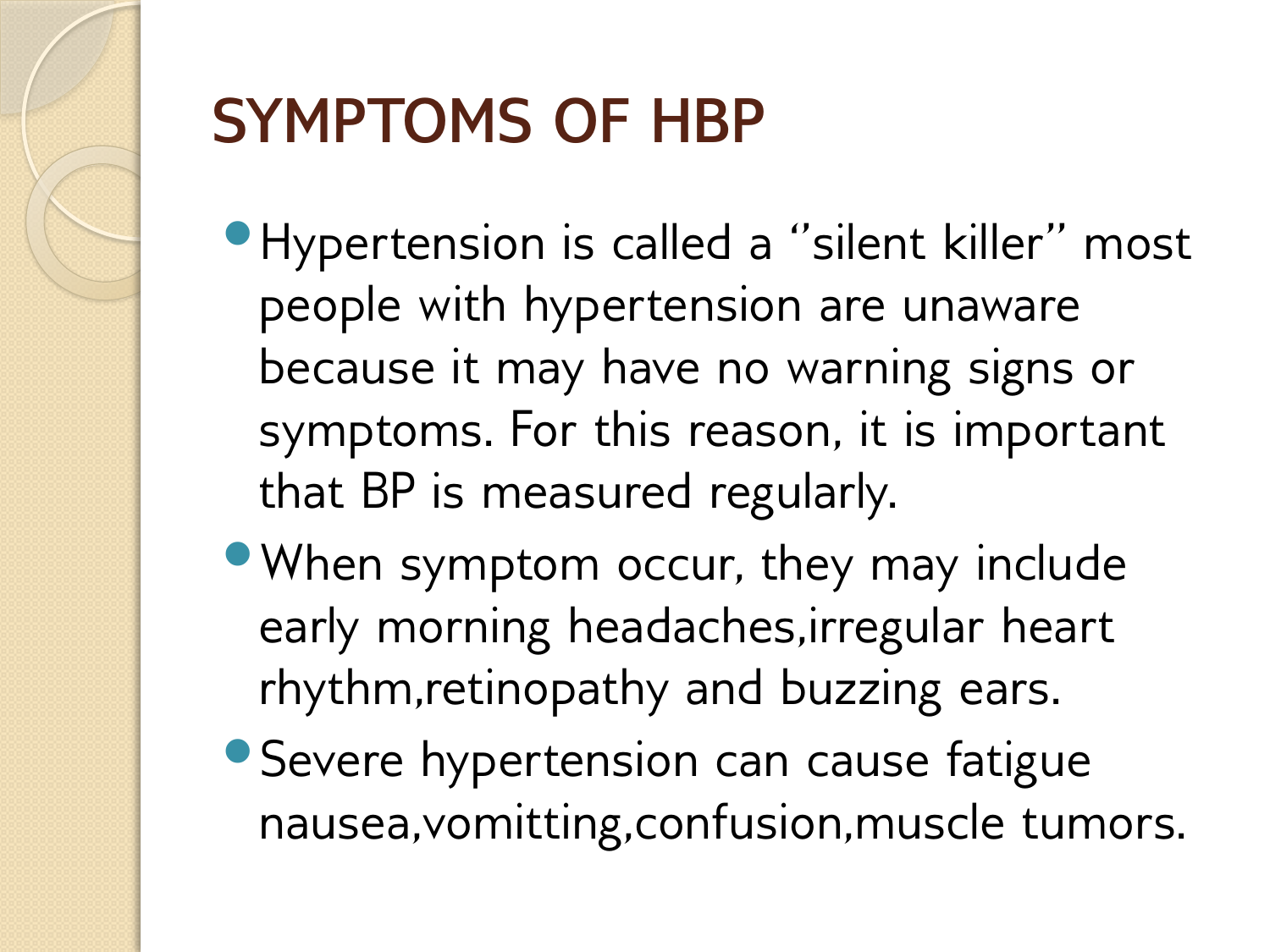

# SYMPTOMS OF HBP
Hypertension is called a ‘’silent killer’’ most people with hypertension are unaware because it may have no warning signs or symptoms. For this reason, it is important that BP is measured regularly.
When symptom occur, they may include early morning headaches,irregular heart rhythm,retinopathy and buzzing ears.
Severe hypertension can cause fatigue nausea,vomitting,confusion,muscle tumors.